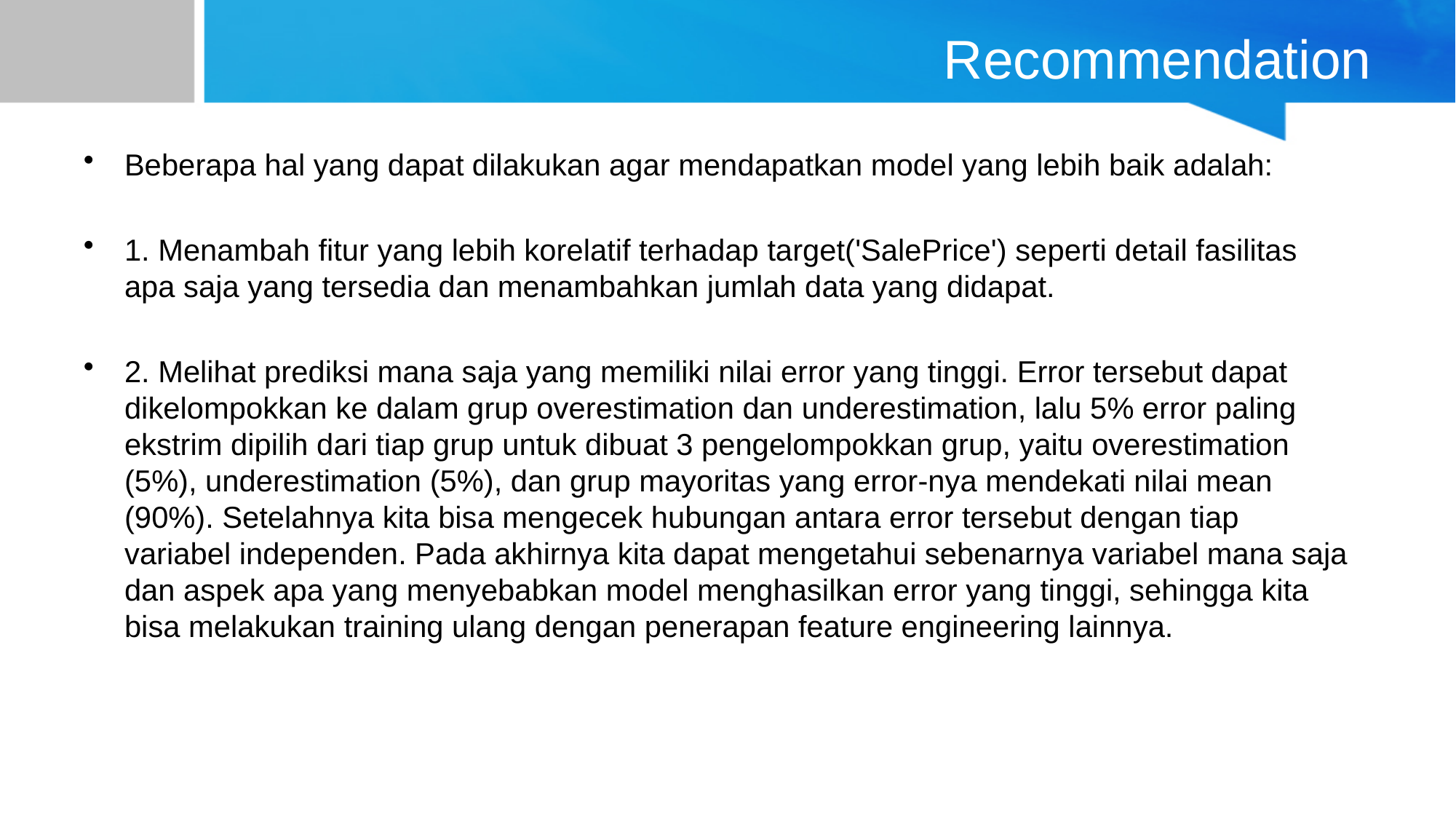

# Recommendation
Beberapa hal yang dapat dilakukan agar mendapatkan model yang lebih baik adalah:

1. Menambah fitur yang lebih korelatif terhadap target('SalePrice') seperti detail fasilitas apa saja yang tersedia dan menambahkan jumlah data yang didapat.

2. Melihat prediksi mana saja yang memiliki nilai error yang tinggi. Error tersebut dapat dikelompokkan ke dalam grup overestimation dan underestimation, lalu 5% error paling ekstrim dipilih dari tiap grup untuk dibuat 3 pengelompokkan grup, yaitu overestimation (5%), underestimation (5%), dan grup mayoritas yang error-nya mendekati nilai mean (90%). Setelahnya kita bisa mengecek hubungan antara error tersebut dengan tiap variabel independen. Pada akhirnya kita dapat mengetahui sebenarnya variabel mana saja dan aspek apa yang menyebabkan model menghasilkan error yang tinggi, sehingga kita bisa melakukan training ulang dengan penerapan feature engineering lainnya.